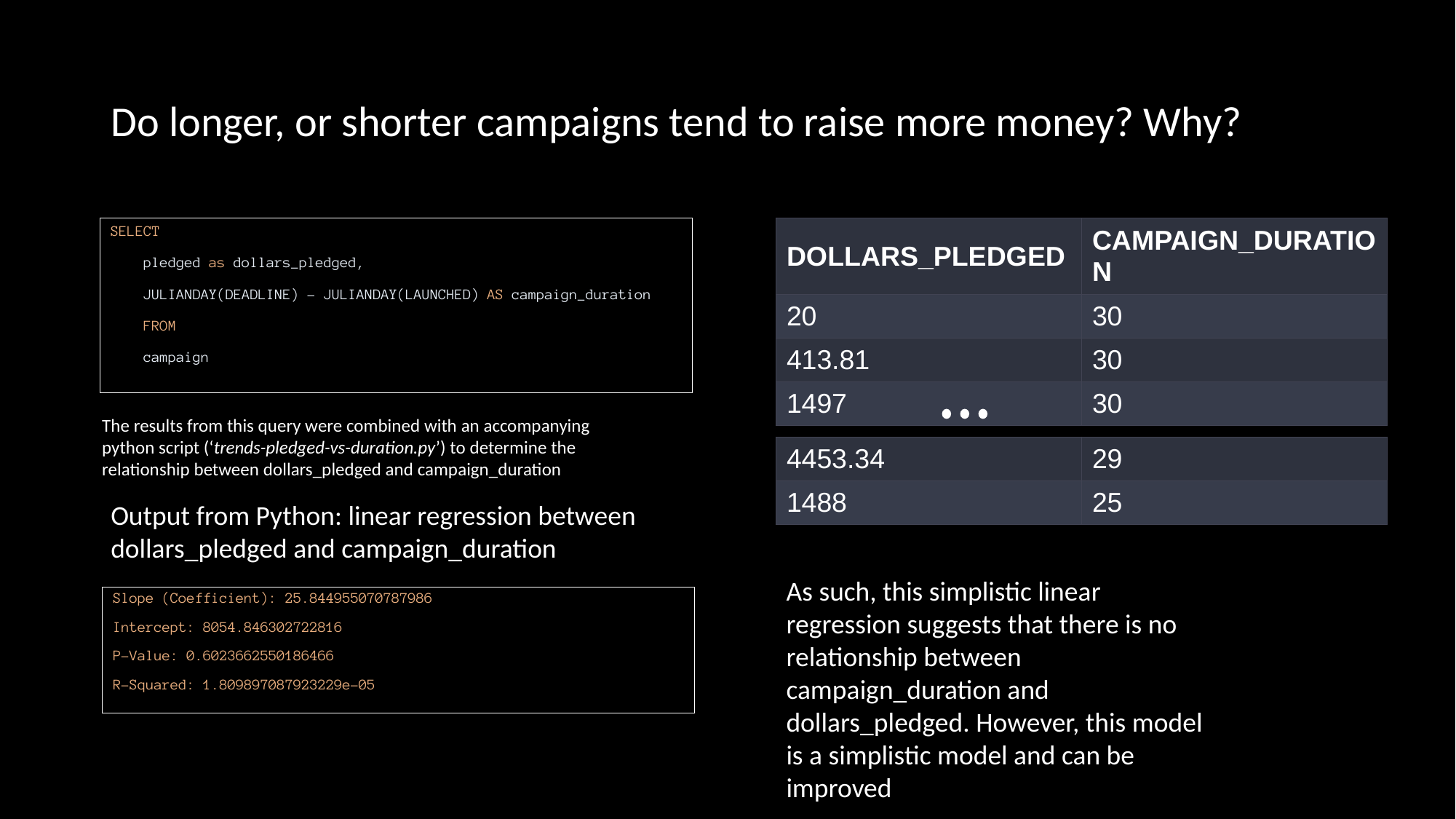

# Do longer, or shorter campaigns tend to raise more money? Why?
SELECT
    pledged as dollars_pledged,
    JULIANDAY(DEADLINE) - JULIANDAY(LAUNCHED) AS campaign_duration
    FROM
    campaign
| DOLLARS\_PLEDGED | CAMPAIGN\_DURATION |
| --- | --- |
| 20 | 30 |
| 413.81 | 30 |
| 1497 | 30 |
The results from this query were combined with an accompanying python script (‘trends-pledged-vs-duration.py’) to determine the relationship between dollars_pledged and campaign_duration

| 4453.34 | 29 |
| --- | --- |
| 1488 | 25 |
Output from Python: linear regression between dollars_pledged and campaign_duration
As such, this simplistic linear regression suggests that there is no relationship between campaign_duration and dollars_pledged. However, this model is a simplistic model and can be improved
Slope (Coefficient): 25.844955070787986
Intercept: 8054.846302722816
P-Value: 0.6023662550186466
R-Squared: 1.809897087923229e-05